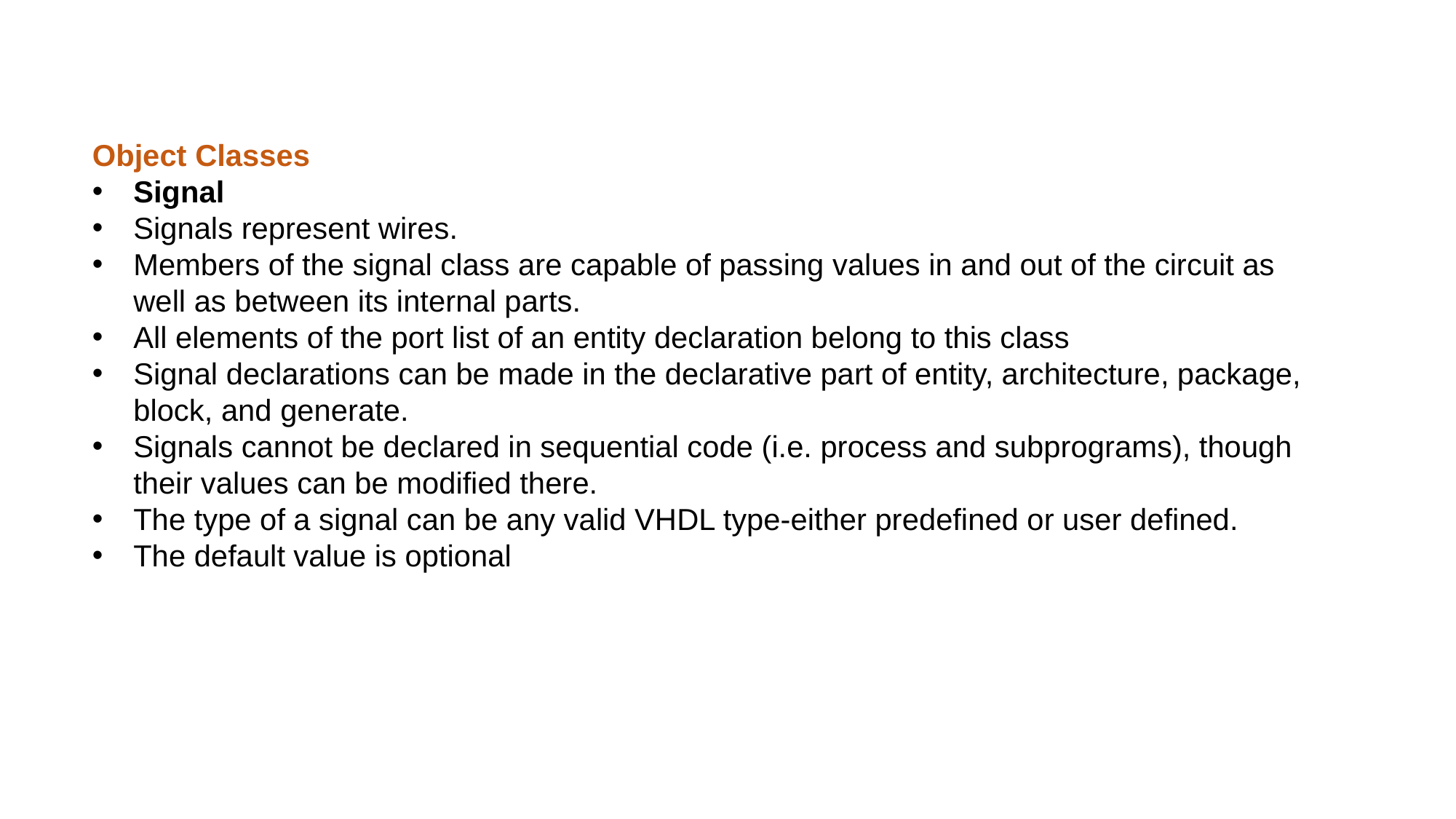

Object Classes
Signal
Signals represent wires.
Members of the signal class are capable of passing values in and out of the circuit as well as between its internal parts.
All elements of the port list of an entity declaration belong to this class
Signal declarations can be made in the declarative part of entity, architecture, package, block, and generate.
Signals cannot be declared in sequential code (i.e. process and subprograms), though their values can be modified there.
The type of a signal can be any valid VHDL type-either predefined or user defined.
The default value is optional